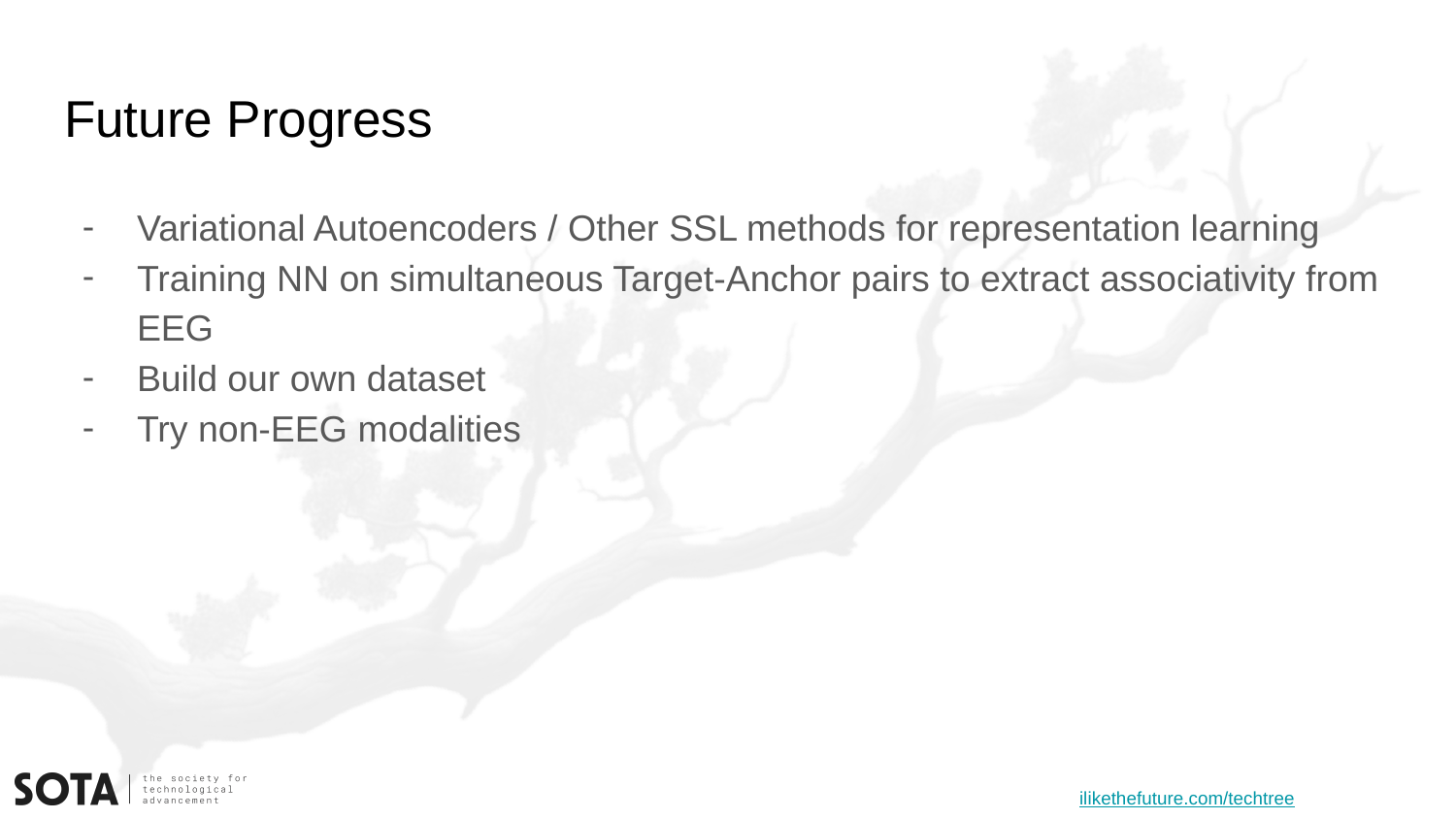

# Future Progress
Variational Autoencoders / Other SSL methods for representation learning
Training NN on simultaneous Target-Anchor pairs to extract associativity from EEG
Build our own dataset
Try non-EEG modalities